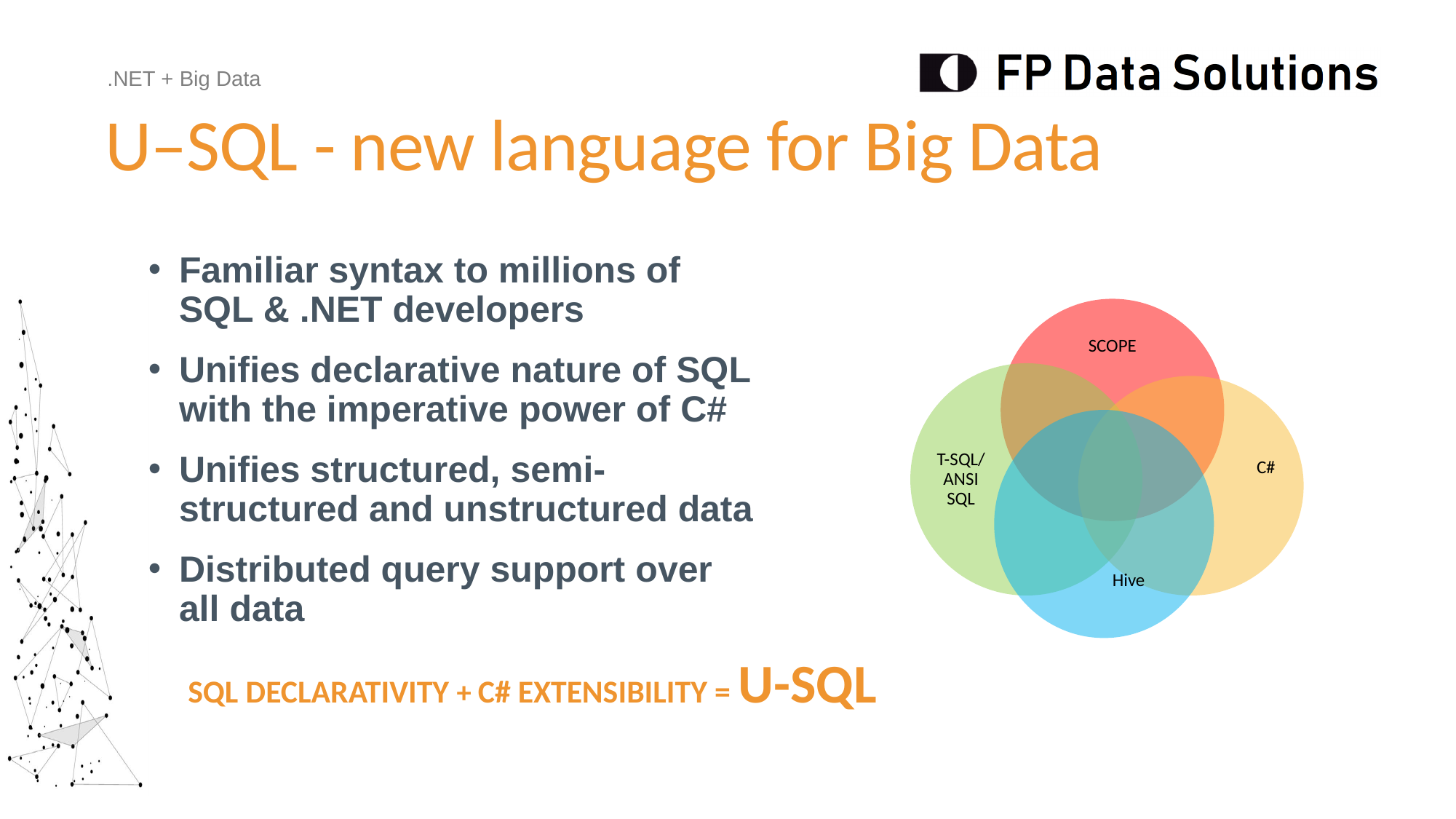

U–SQL - new language for Big Data
Familiar syntax to millions of SQL & .NET developers
Unifies declarative nature of SQL with the imperative power of C#
Unifies structured, semi-structured and unstructured data
Distributed query support over all data

SCOPE
T-SQL/ ANSI SQL
C#

        Hive
SQL DECLARATIVITY + C# EXTENSIBILITY = U-SQL